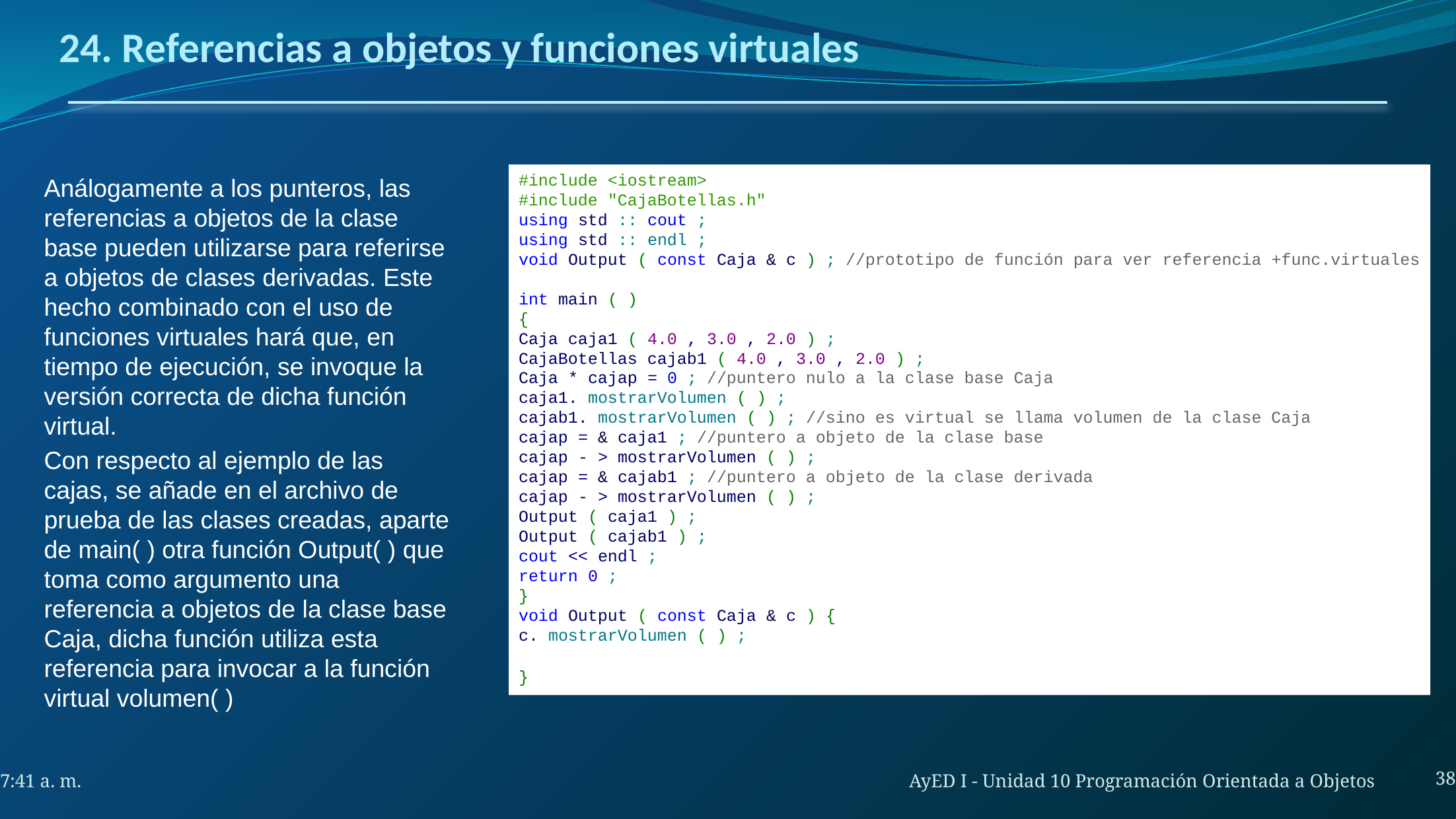

# 24. Referencias a objetos y funciones virtuales
#include <iostream>
#include "CajaBotellas.h"
using std :: cout ;
using std :: endl ;
void Output ( const Caja & c ) ; //prototipo de función para ver referencia +func.virtuales
int main ( )
{
Caja caja1 ( 4.0 , 3.0 , 2.0 ) ;
CajaBotellas cajab1 ( 4.0 , 3.0 , 2.0 ) ;
Caja * cajap = 0 ; //puntero nulo a la clase base Caja
caja1. mostrarVolumen ( ) ;
cajab1. mostrarVolumen ( ) ; //sino es virtual se llama volumen de la clase Caja
cajap = & caja1 ; //puntero a objeto de la clase base
cajap - > mostrarVolumen ( ) ;
cajap = & cajab1 ; //puntero a objeto de la clase derivada
cajap - > mostrarVolumen ( ) ;
Output ( caja1 ) ;
Output ( cajab1 ) ;
cout << endl ;
return 0 ;
}
void Output ( const Caja & c ) {
c. mostrarVolumen ( ) ;
}
Análogamente a los punteros, las referencias a objetos de la clase base pueden utilizarse para referirse a objetos de clases derivadas. Este hecho combinado con el uso de funciones virtuales hará que, en tiempo de ejecución, se invoque la versión correcta de dicha función virtual.
Con respecto al ejemplo de las cajas, se añade en el archivo de prueba de las clases creadas, aparte de main( ) otra función Output( ) que toma como argumento una referencia a objetos de la clase base Caja, dicha función utiliza esta referencia para invocar a la función virtual volumen( )
38
7:41 a. m.
AyED I - Unidad 10 Programación Orientada a Objetos